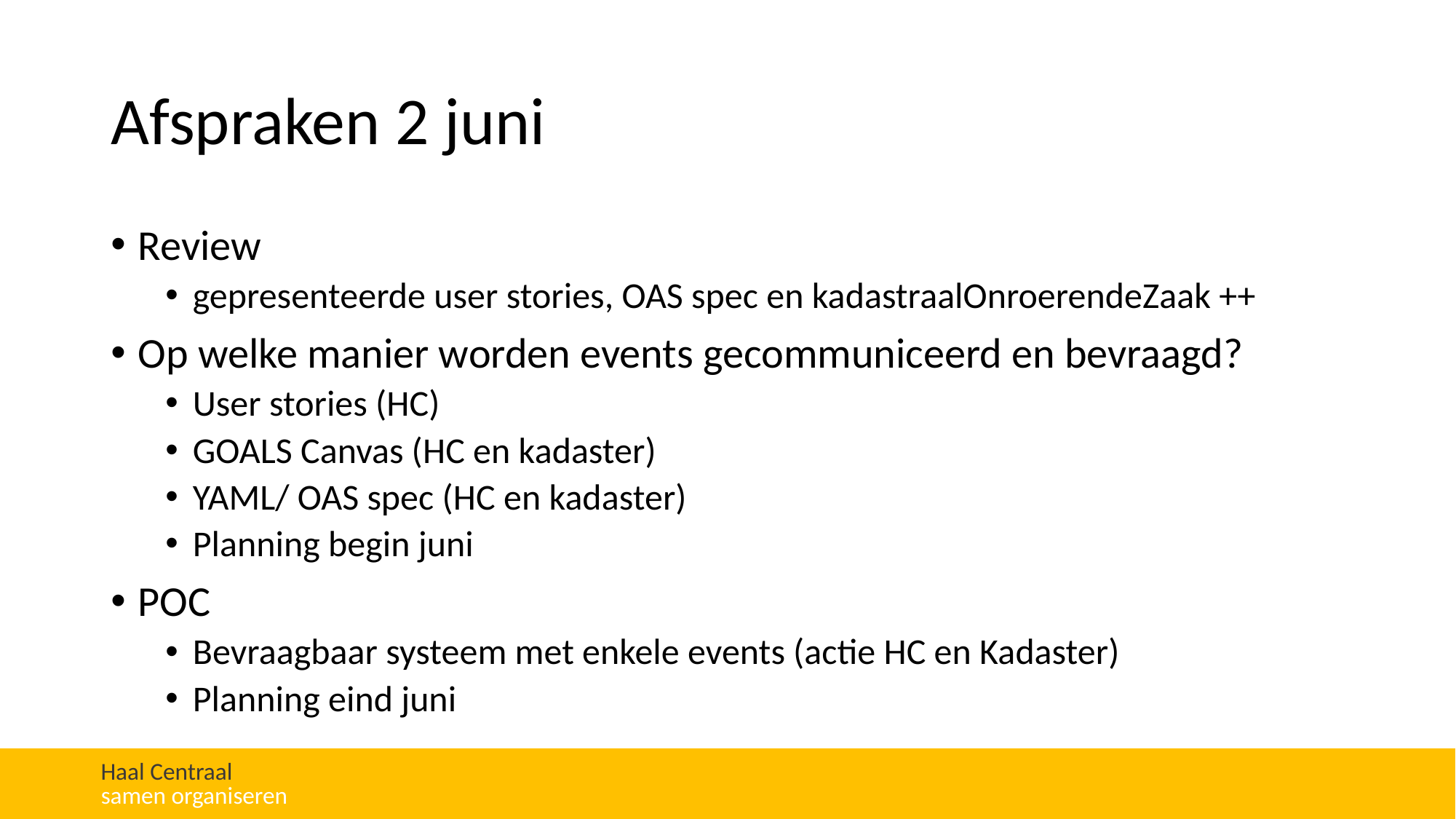

# Afspraken 2 juni
Review
gepresenteerde user stories, OAS spec en kadastraalOnroerendeZaak ++
Op welke manier worden events gecommuniceerd en bevraagd?
User stories (HC)
GOALS Canvas (HC en kadaster)
YAML/ OAS spec (HC en kadaster)
Planning begin juni
POC
Bevraagbaar systeem met enkele events (actie HC en Kadaster)
Planning eind juni